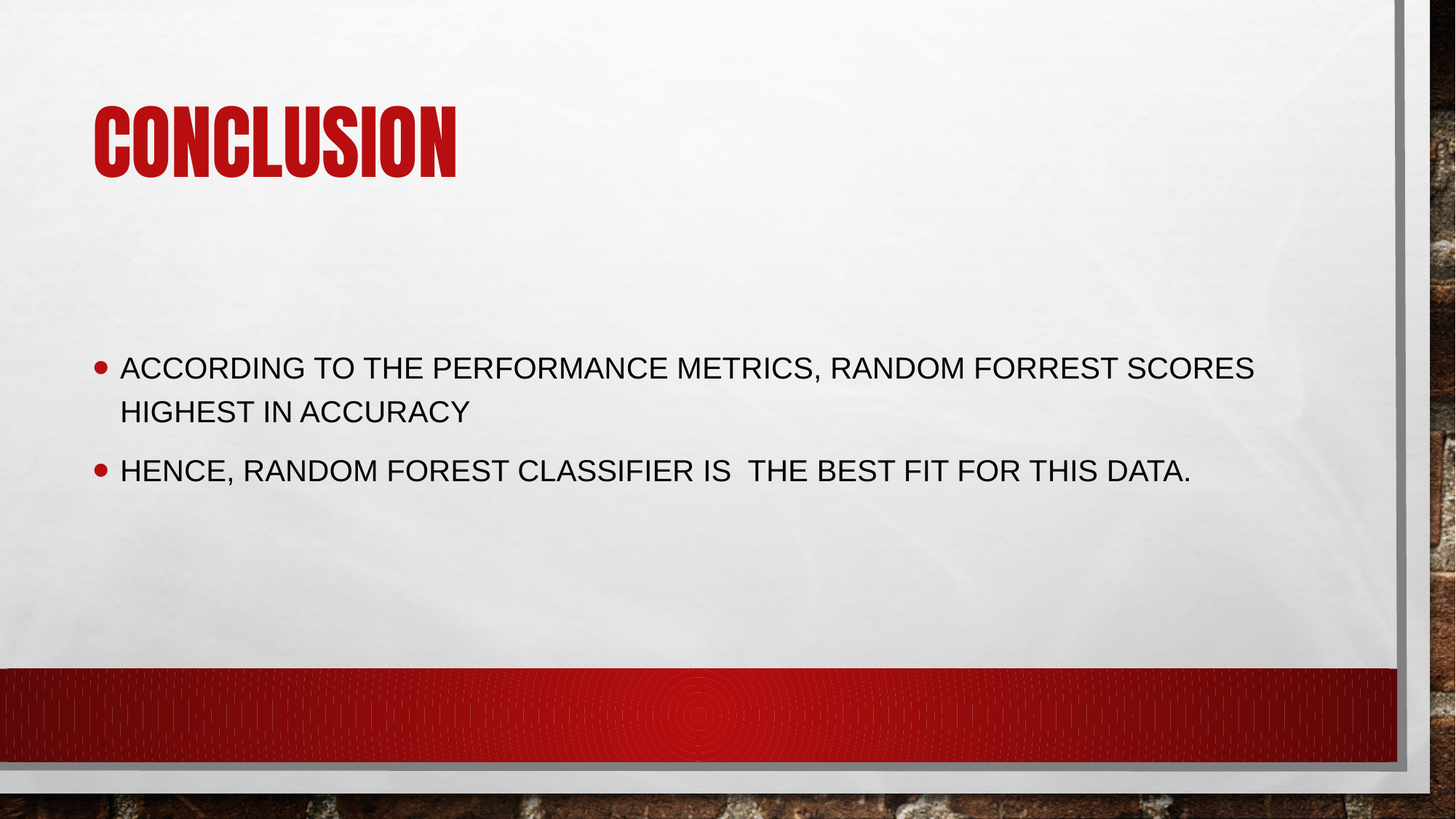

# conclusion
According to the performance metrics, Random Forrest scores highest in accuracy
Hence, Random Forest Classifier is  the best fit for this data.